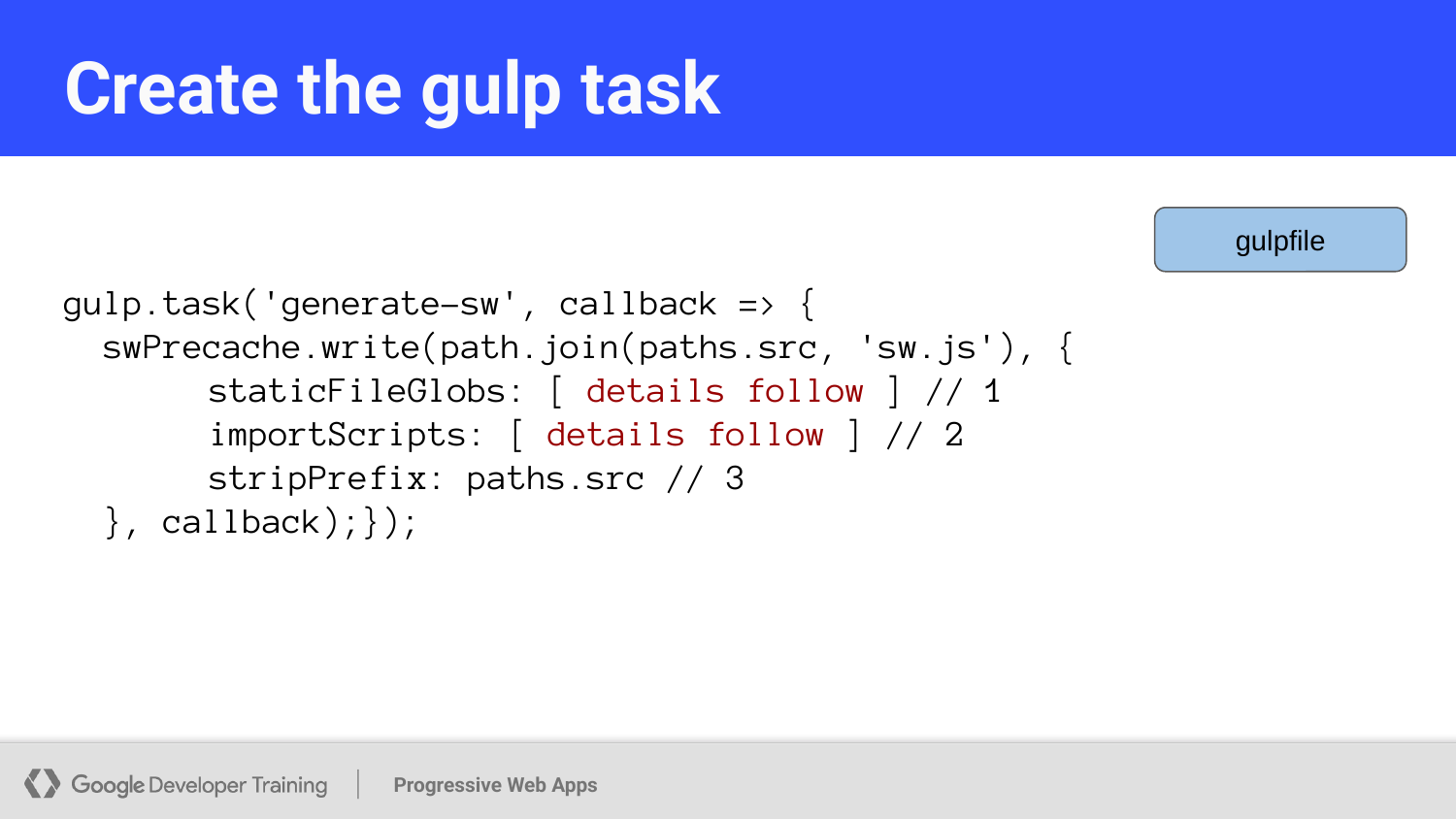

# Create the gulp task
gulp.task('generate-sw', callback => {
  swPrecache.write(path.join(paths.src, 'sw.js'), {
	staticFileGlobs: [ details follow ] // 1
	importScripts: [ details follow ] // 2
 	stripPrefix: paths.src // 3
  }, callback);});

gulpfile